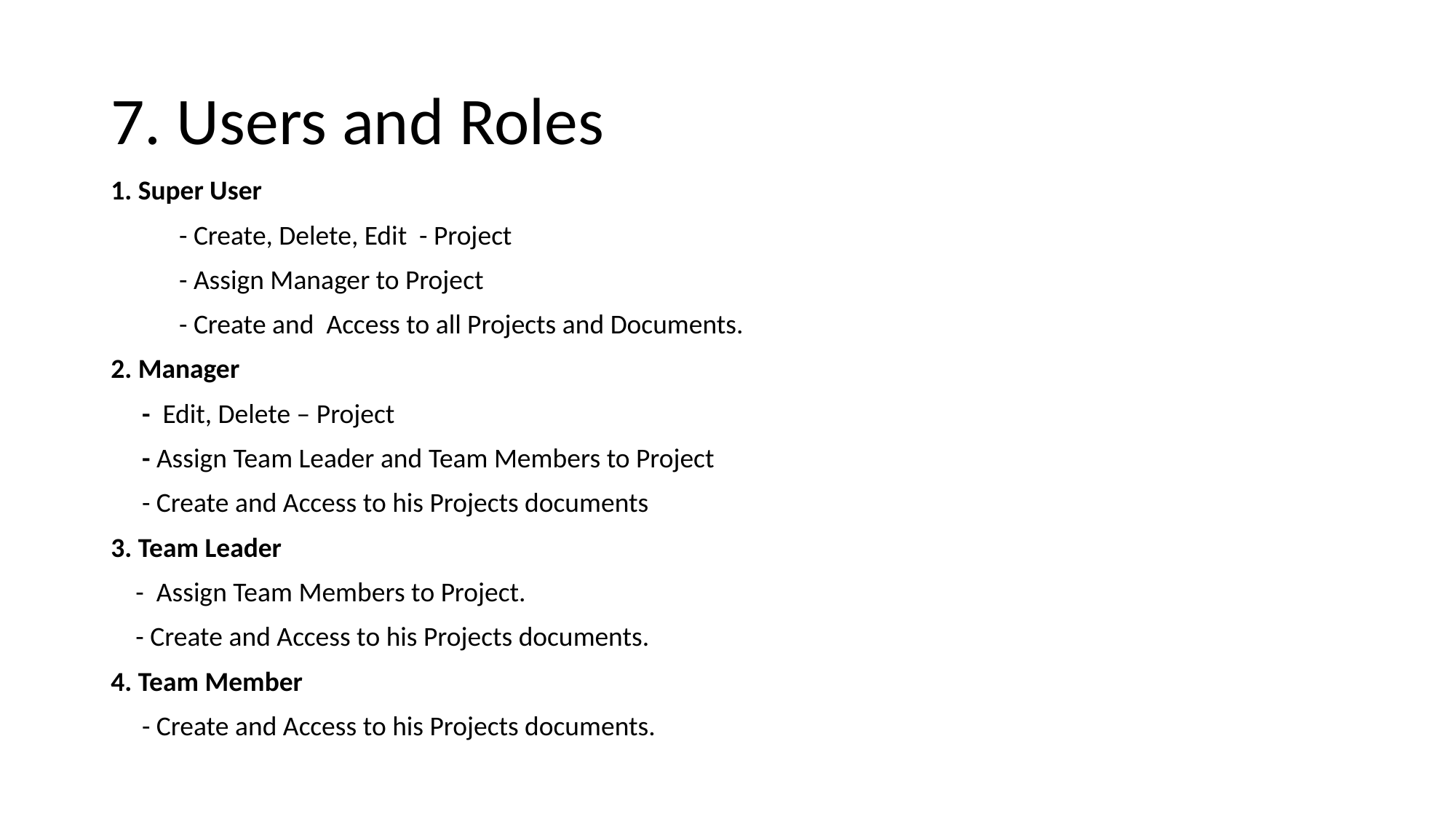

# 7. Users and Roles
1. Super User
           - Create, Delete, Edit  - Project
           - Assign Manager to Project
           - Create and  Access to all Projects and Documents.
2. Manager
     -  Edit, Delete – Project
     - Assign Team Leader and Team Members to Project
     - Create and Access to his Projects documents
3. Team Leader
    -  Assign Team Members to Project.
    - Create and Access to his Projects documents.
4. Team Member
     - Create and Access to his Projects documents.